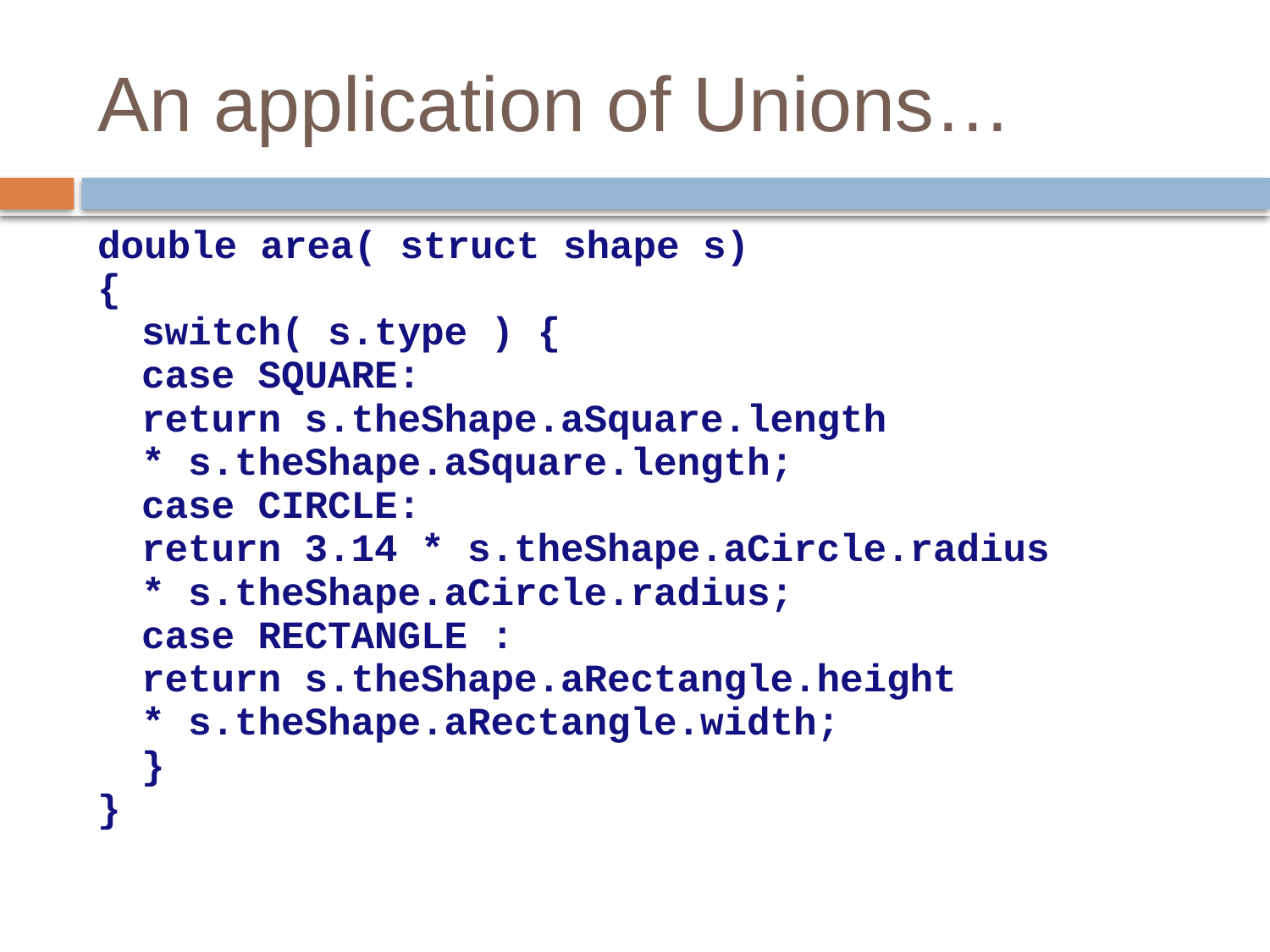

# An application of Unions…
double area( struct shape s)
{
	switch( s.type ) {
		case SQUARE:
			return s.theShape.aSquare.length
				* s.theShape.aSquare.length;
		case CIRCLE:
			return 3.14 * s.theShape.aCircle.radius
				* s.theShape.aCircle.radius;
		case RECTANGLE :
			return s.theShape.aRectangle.height
				* s.theShape.aRectangle.width;
	}
}